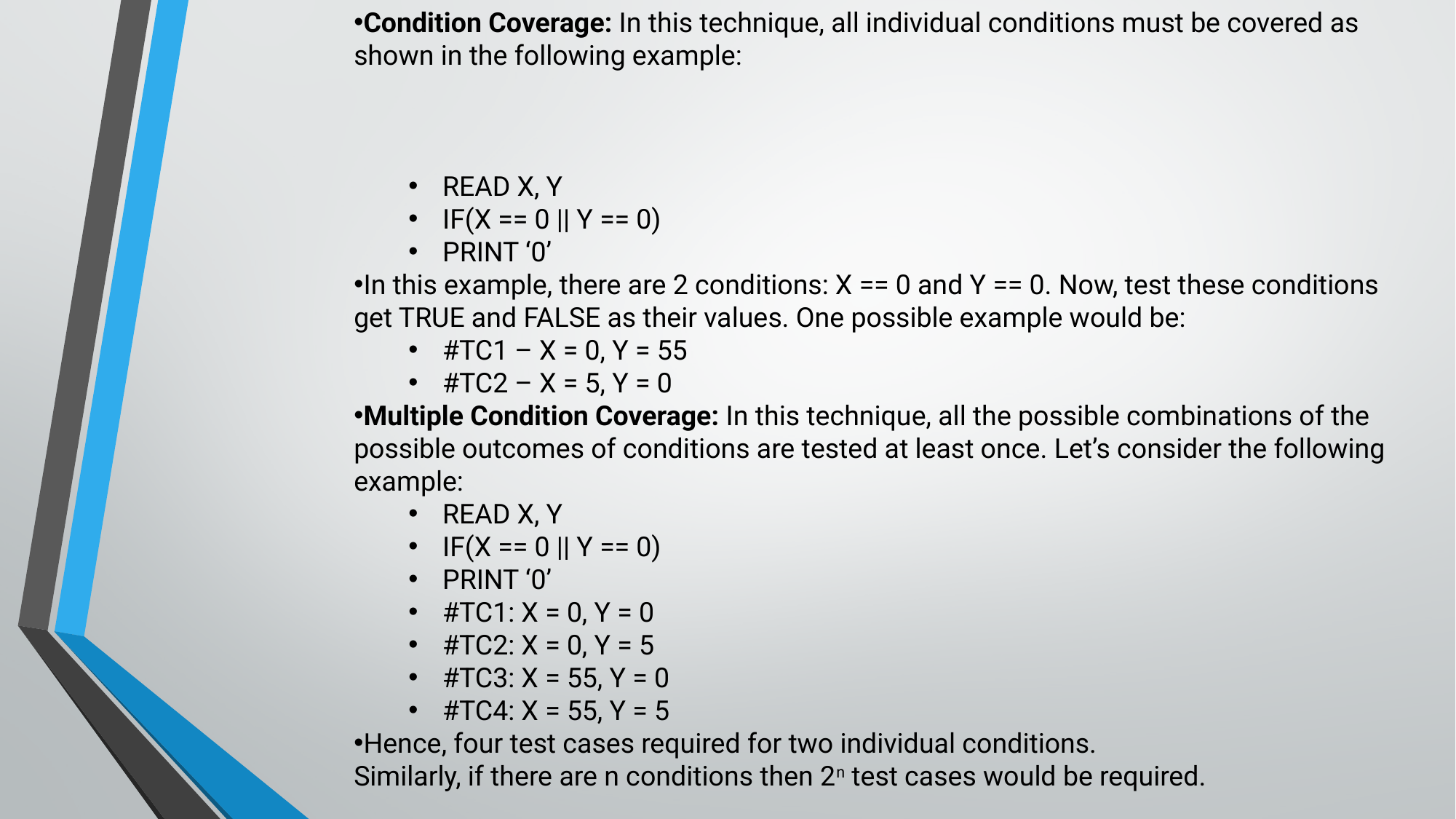

Condition Coverage: In this technique, all individual conditions must be covered as shown in the following example:

READ X, Y
IF(X == 0 || Y == 0)
PRINT ‘0’
In this example, there are 2 conditions: X == 0 and Y == 0. Now, test these conditions get TRUE and FALSE as their values. One possible example would be:
#TC1 – X = 0, Y = 55
#TC2 – X = 5, Y = 0
Multiple Condition Coverage: In this technique, all the possible combinations of the possible outcomes of conditions are tested at least once. Let’s consider the following example:
READ X, Y
IF(X == 0 || Y == 0)
PRINT ‘0’
#TC1: X = 0, Y = 0
#TC2: X = 0, Y = 5
#TC3: X = 55, Y = 0
#TC4: X = 55, Y = 5
Hence, four test cases required for two individual conditions.
Similarly, if there are n conditions then 2n test cases would be required.